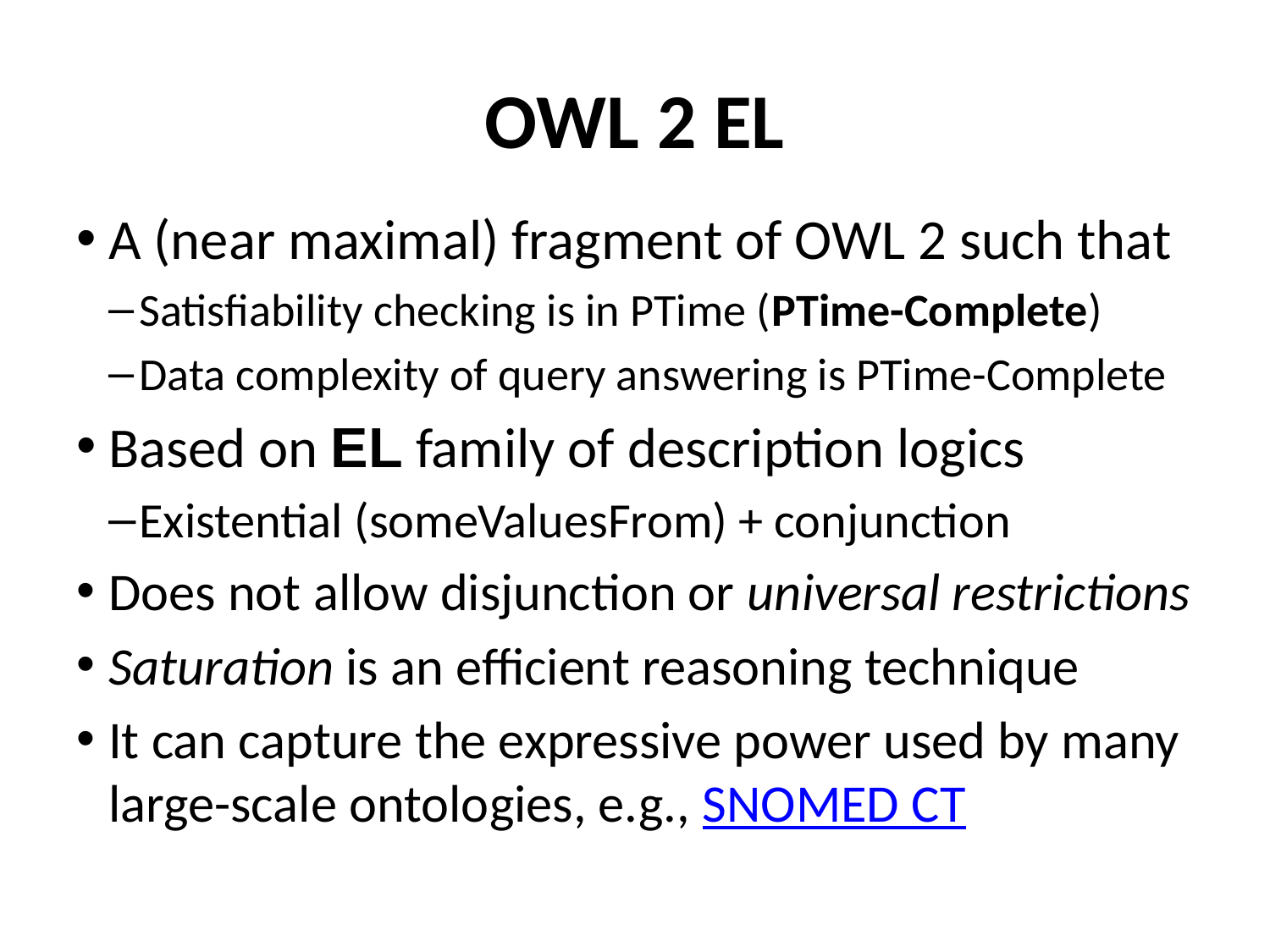

# OWL 2 EL
A (near maximal) fragment of OWL 2 such that
Satisfiability checking is in PTime (PTime-Complete)
Data complexity of query answering is PTime-Complete
Based on EL family of description logics
Existential (someValuesFrom) + conjunction
Does not allow disjunction or universal restrictions
Saturation is an efficient reasoning technique
It can capture the expressive power used by many large-scale ontologies, e.g., SNOMED CT